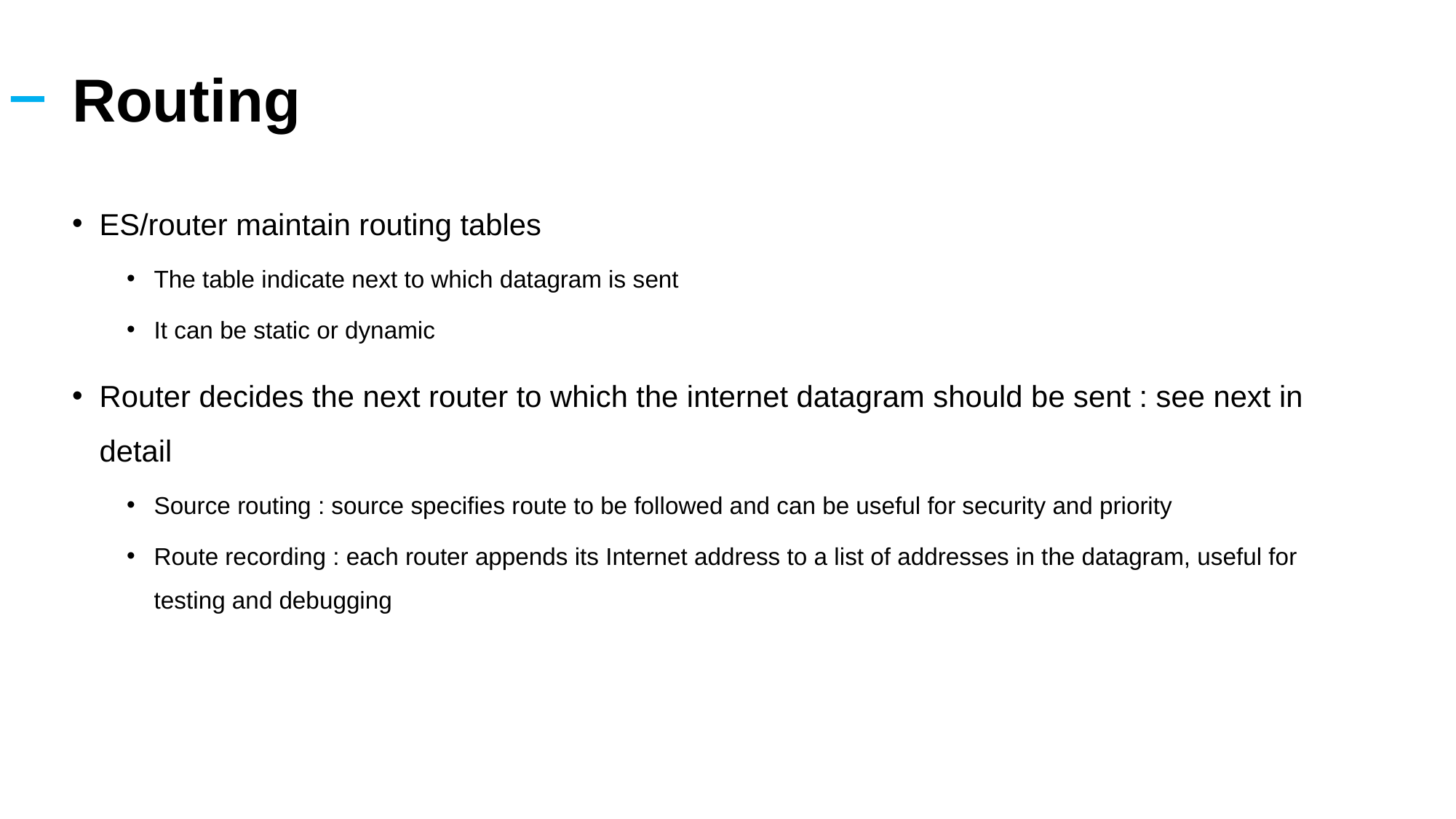

# Routing

ES/router maintain routing tables
The table indicate next to which datagram is sent
It can be static or dynamic
Router decides the next router to which the internet datagram should be sent : see next in detail
Source routing : source specifies route to be followed and can be useful for security and priority
Route recording : each router appends its Internet address to a list of addresses in the datagram, useful for testing and debugging